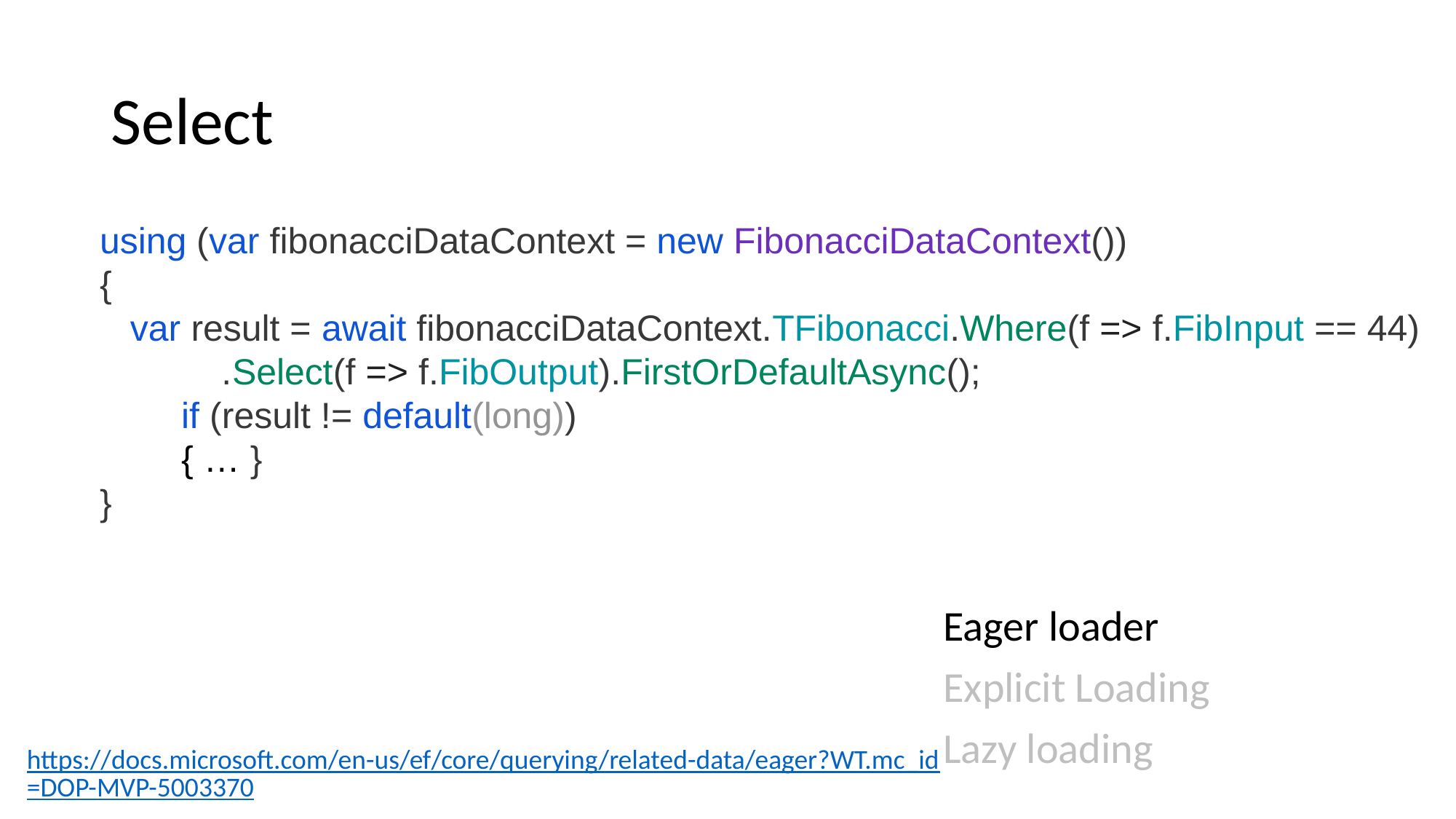

# Select
using (var fibonacciDataContext = new FibonacciDataContext())
{
   var result = await fibonacciDataContext.TFibonacci.Where(f => f.FibInput == 44)
            .Select(f => f.FibOutput).FirstOrDefaultAsync();
        if (result != default(long))
        { … }
}
Eager loader
Explicit Loading
Lazy loading
https://docs.microsoft.com/en-us/ef/core/querying/related-data/eager?WT.mc_id=DOP-MVP-5003370